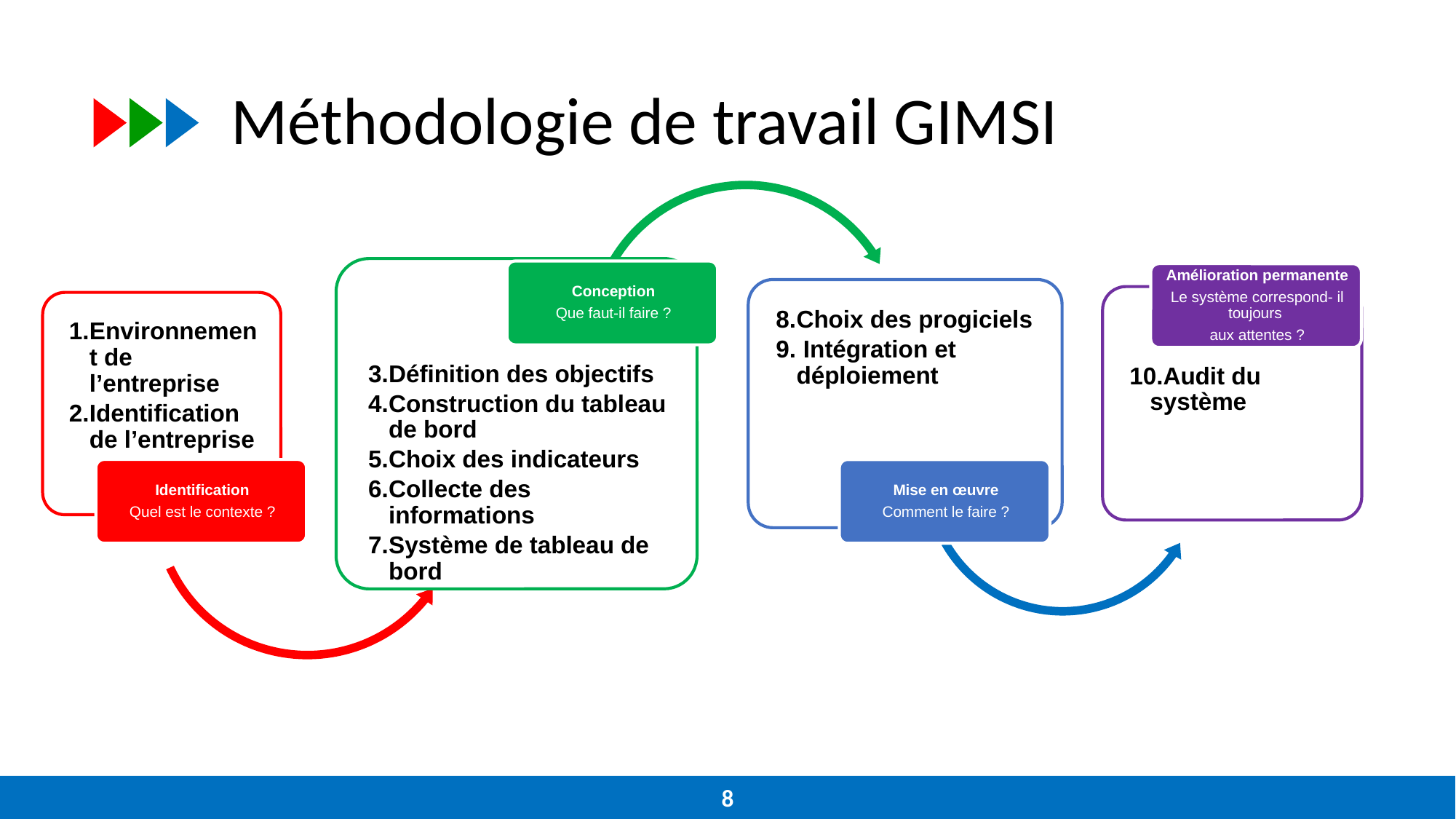

# Méthodologie de travail GIMSI
Environnement de l’entreprise
Identification de l’entreprise
Identification
Quel est le contexte ?
Définition des objectifs
Construction du tableau de bord
Choix des indicateurs
Collecte des informations
Système de tableau de bord

Conception
Que faut-il faire ?
Choix des progiciels
 Intégration et déploiement
Mise en œuvre
Comment le faire ?
Audit du système
Amélioration permanente
Le système correspond- il toujours
aux attentes ?

8